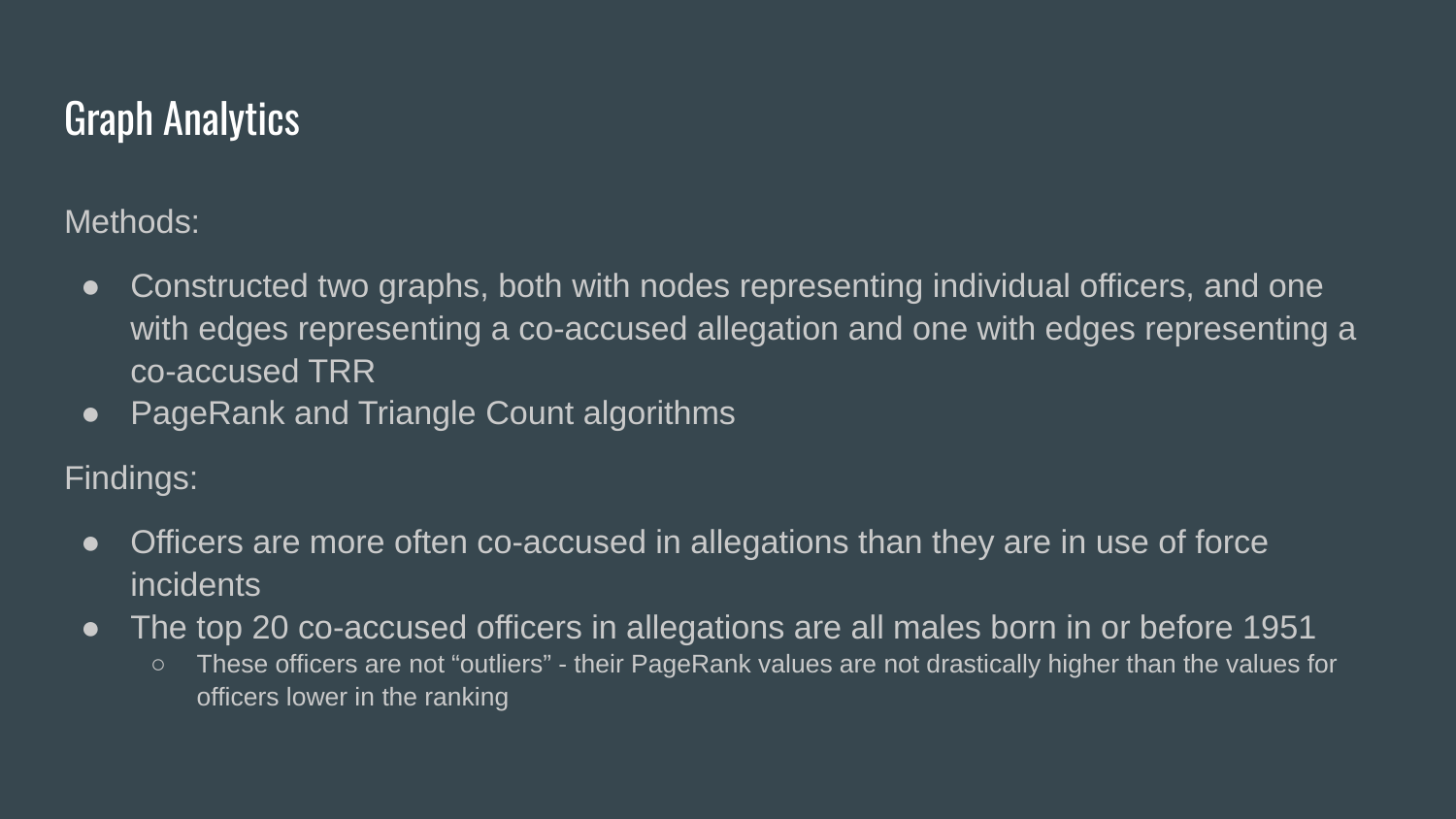

# Graph Analytics
Methods:
Constructed two graphs, both with nodes representing individual officers, and one with edges representing a co-accused allegation and one with edges representing a co-accused TRR
PageRank and Triangle Count algorithms
Findings:
Officers are more often co-accused in allegations than they are in use of force incidents
The top 20 co-accused officers in allegations are all males born in or before 1951
These officers are not “outliers” - their PageRank values are not drastically higher than the values for officers lower in the ranking